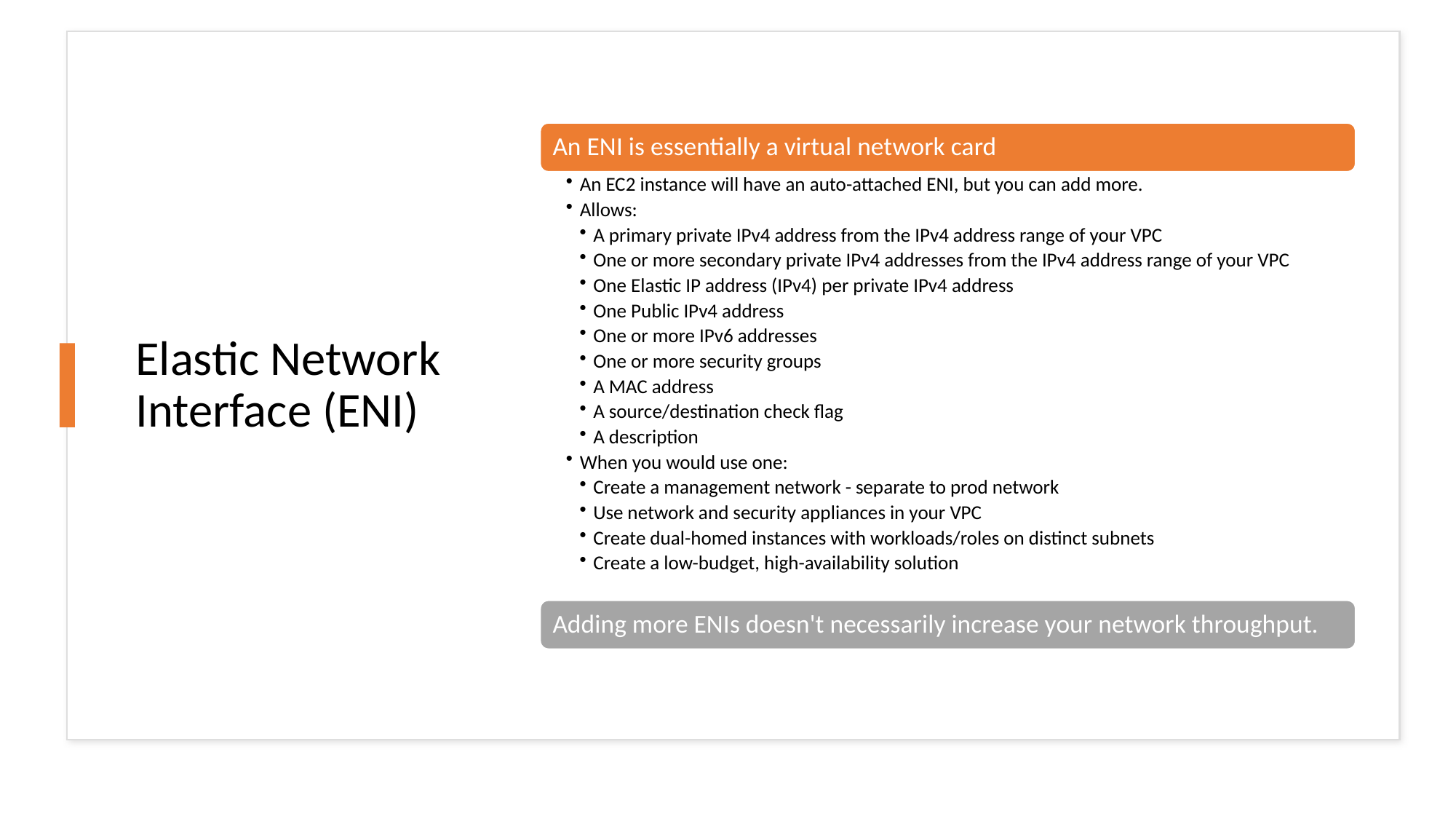

# Elastic Network Interface (ENI)
An ENI is essentially a virtual network card
An EC2 instance will have an auto-attached ENI, but you can add more.
Allows:
A primary private IPv4 address from the IPv4 address range of your VPC
One or more secondary private IPv4 addresses from the IPv4 address range of your VPC
One Elastic IP address (IPv4) per private IPv4 address
One Public IPv4 address
One or more IPv6 addresses
One or more security groups
A MAC address
A source/destination check flag
A description
When you would use one:
Create a management network - separate to prod network
Use network and security appliances in your VPC
Create dual-homed instances with workloads/roles on distinct subnets
Create a low-budget, high-availability solution
Adding more ENIs doesn't necessarily increase your network throughput.